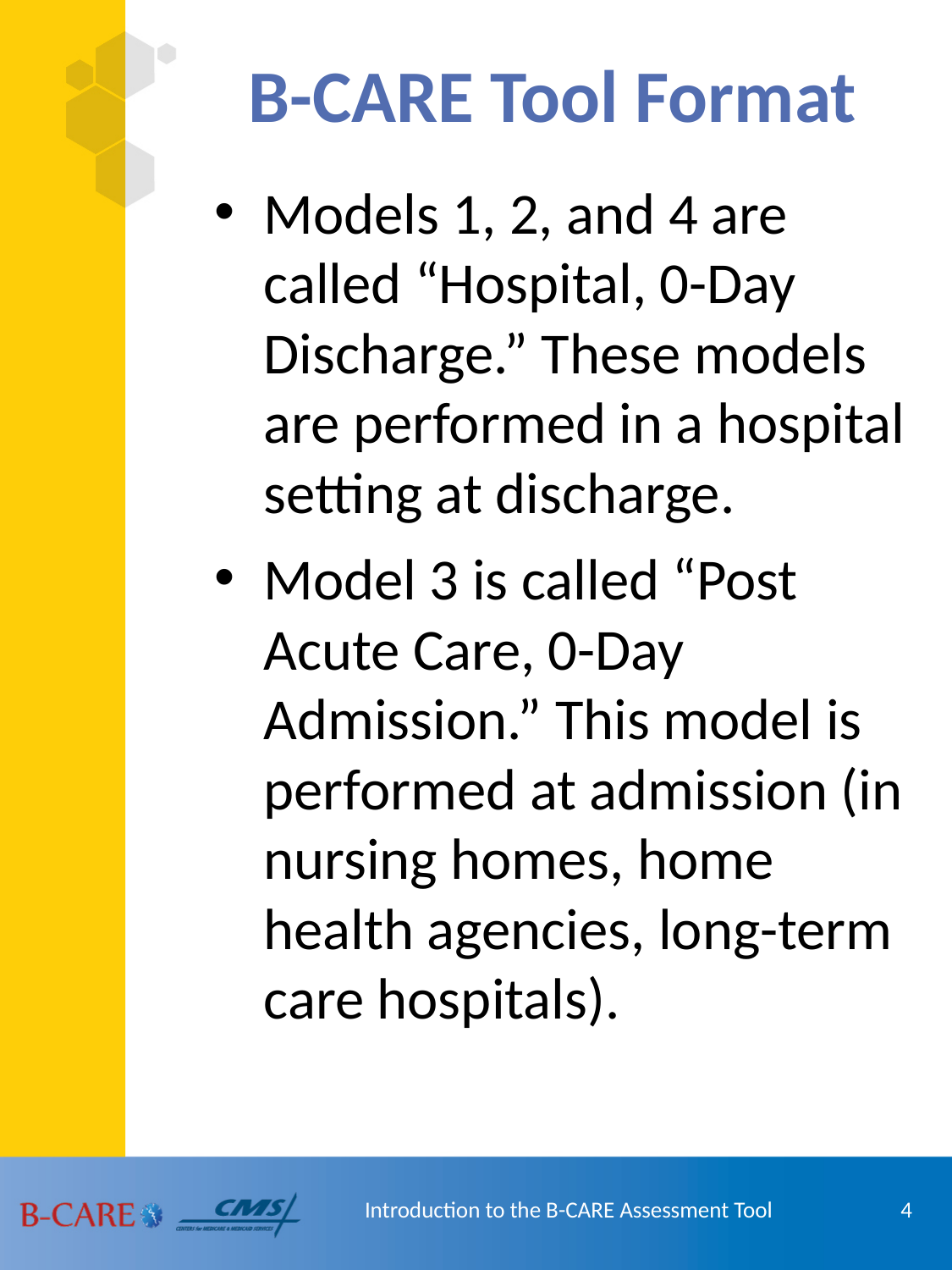

# B-CARE Tool Format
Models 1, 2, and 4 are called “Hospital, 0-Day Discharge.” These models are performed in a hospital setting at discharge.
Model 3 is called “Post Acute Care, 0-Day Admission.” This model is performed at admission (in nursing homes, home health agencies, long-term care hospitals).
4
Introduction to the B-CARE Assessment Tool